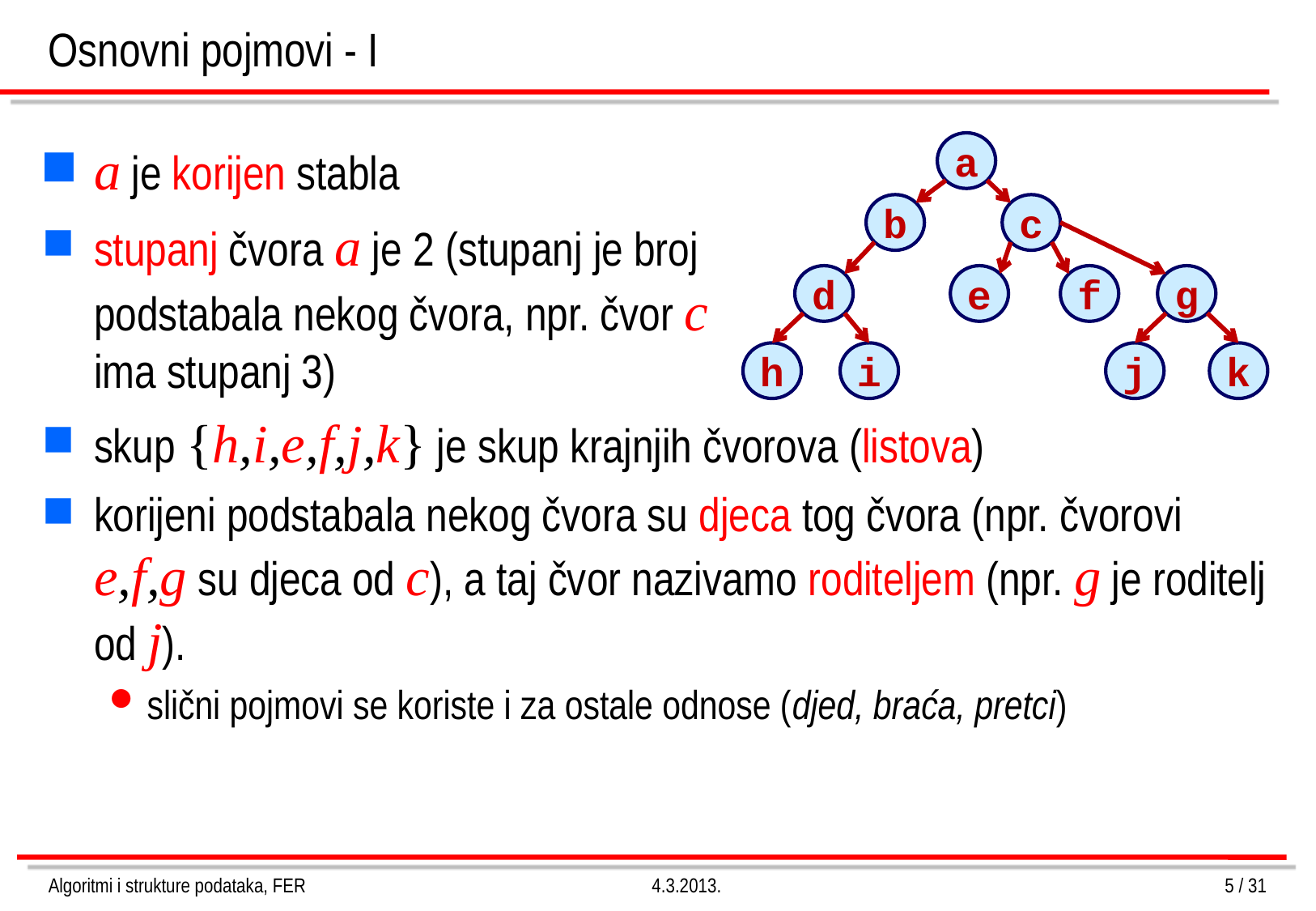

Osnovni pojmovi - I
a je korijen stabla
stupanj čvora a je 2 (stupanj je broj
podstabala nekog čvora, npr. čvor c
ima stupanj 3)
skup {h,i,e,f,j,k} je skup krajnjih čvorova (listova)
korijeni podstabala nekog čvora su djeca tog čvora (npr. čvorovi e,f,g su djeca od c), a taj čvor nazivamo roditeljem (npr. g je roditelj od j).
slični pojmovi se koriste i za ostale odnose (djed, braća, pretci)
a
b
c
d
e
f
g
h
i
j
k
Algoritmi i strukture podataka, FER
4.3.2013.
5 / 31